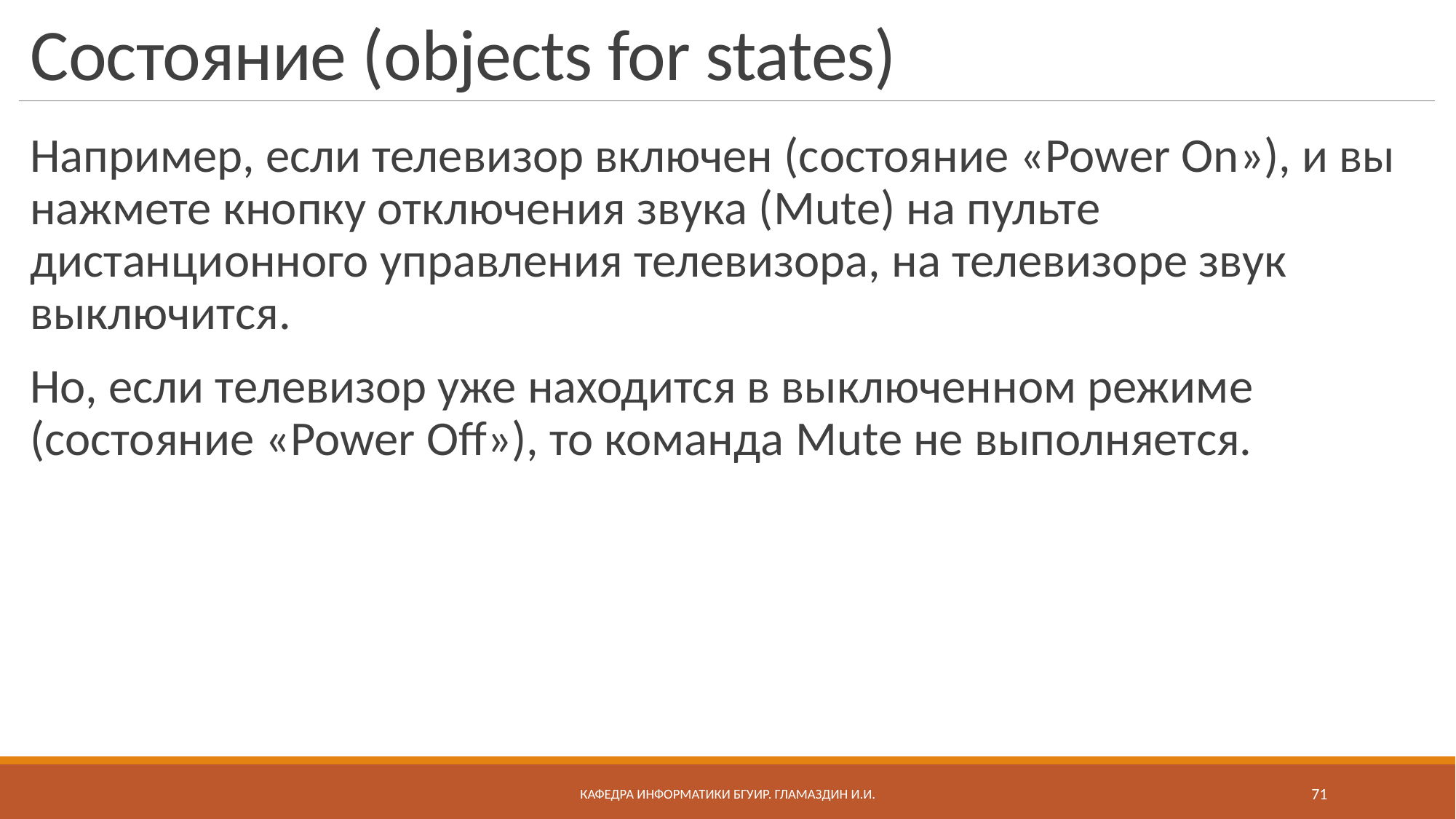

# Cостояние (objects for states)
Например, если телевизор включен (состояние «Power On»), и вы нажмете кнопку отключения звука (Mute) на пульте дистанционного управления телевизора, на телевизоре звук выключится.
Но, если телевизор уже находится в выключенном режиме (состояние «Power Off»), то команда Mute не выполняется.
Кафедра информатики бгуир. Гламаздин И.и.
71